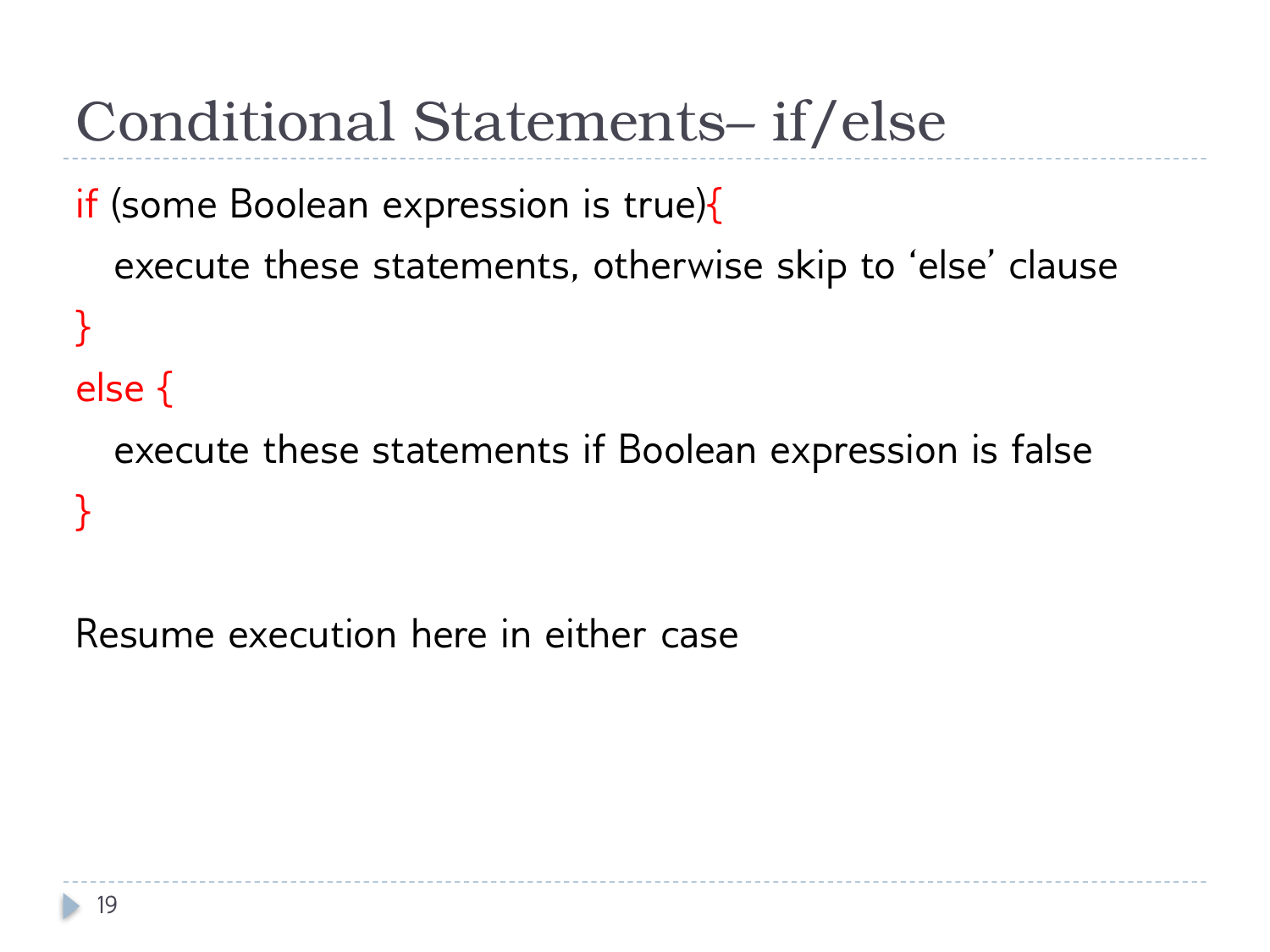

# Conditional Statements– if/else
if (some Boolean expression is true){
	execute these statements, otherwise skip to ‘else’ clause
}
else {
execute these statements if Boolean expression is false
}

Resume execution here in either case
19